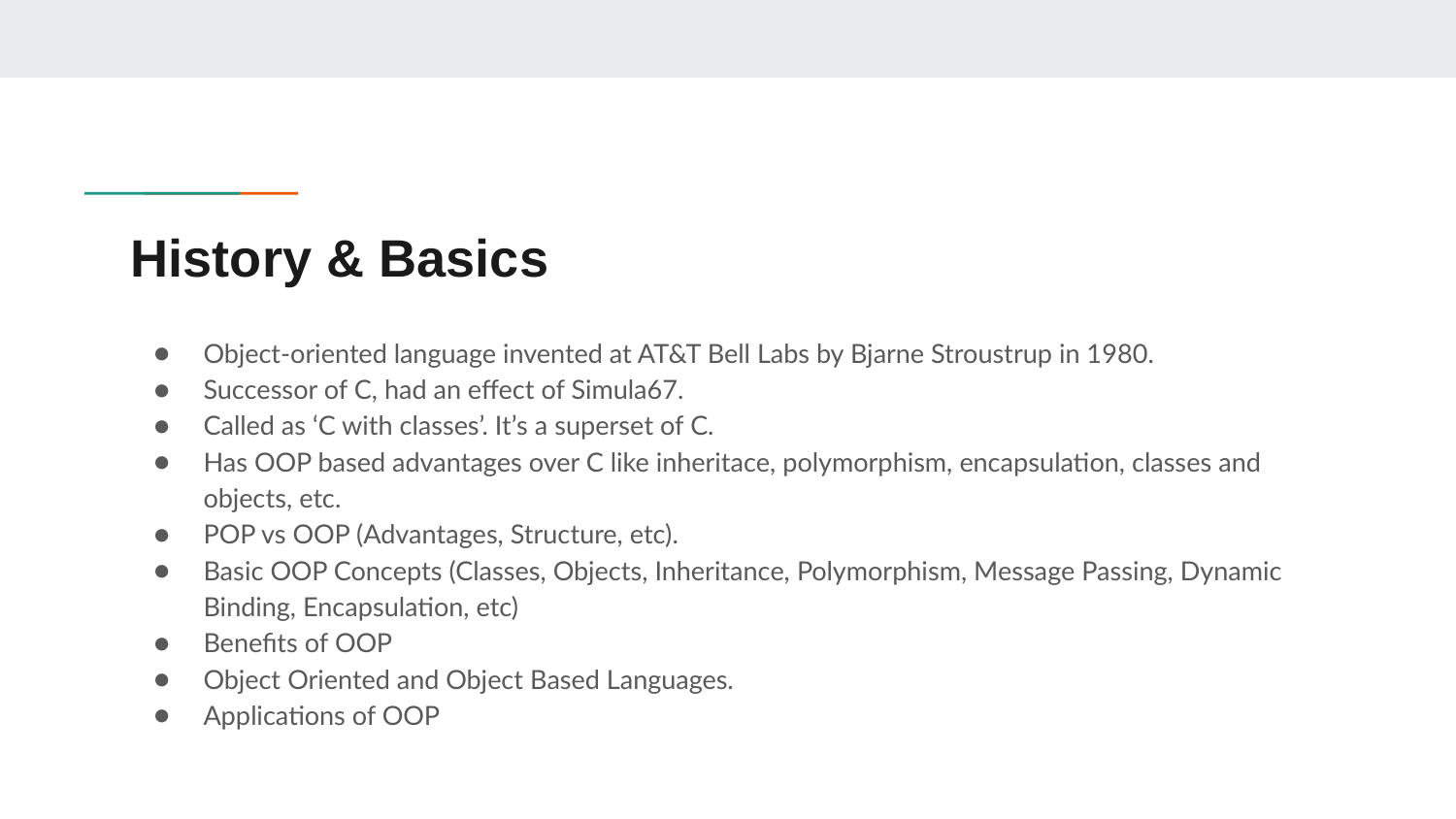

# History & Basics
Object-oriented language invented at AT&T Bell Labs by Bjarne Stroustrup in 1980.
Successor of C, had an effect of Simula67.
Called as ‘C with classes’. It’s a superset of C.
Has OOP based advantages over C like inheritace, polymorphism, encapsulation, classes and objects, etc.
POP vs OOP (Advantages, Structure, etc).
Basic OOP Concepts (Classes, Objects, Inheritance, Polymorphism, Message Passing, Dynamic Binding, Encapsulation, etc)
Benefits of OOP
Object Oriented and Object Based Languages.
Applications of OOP